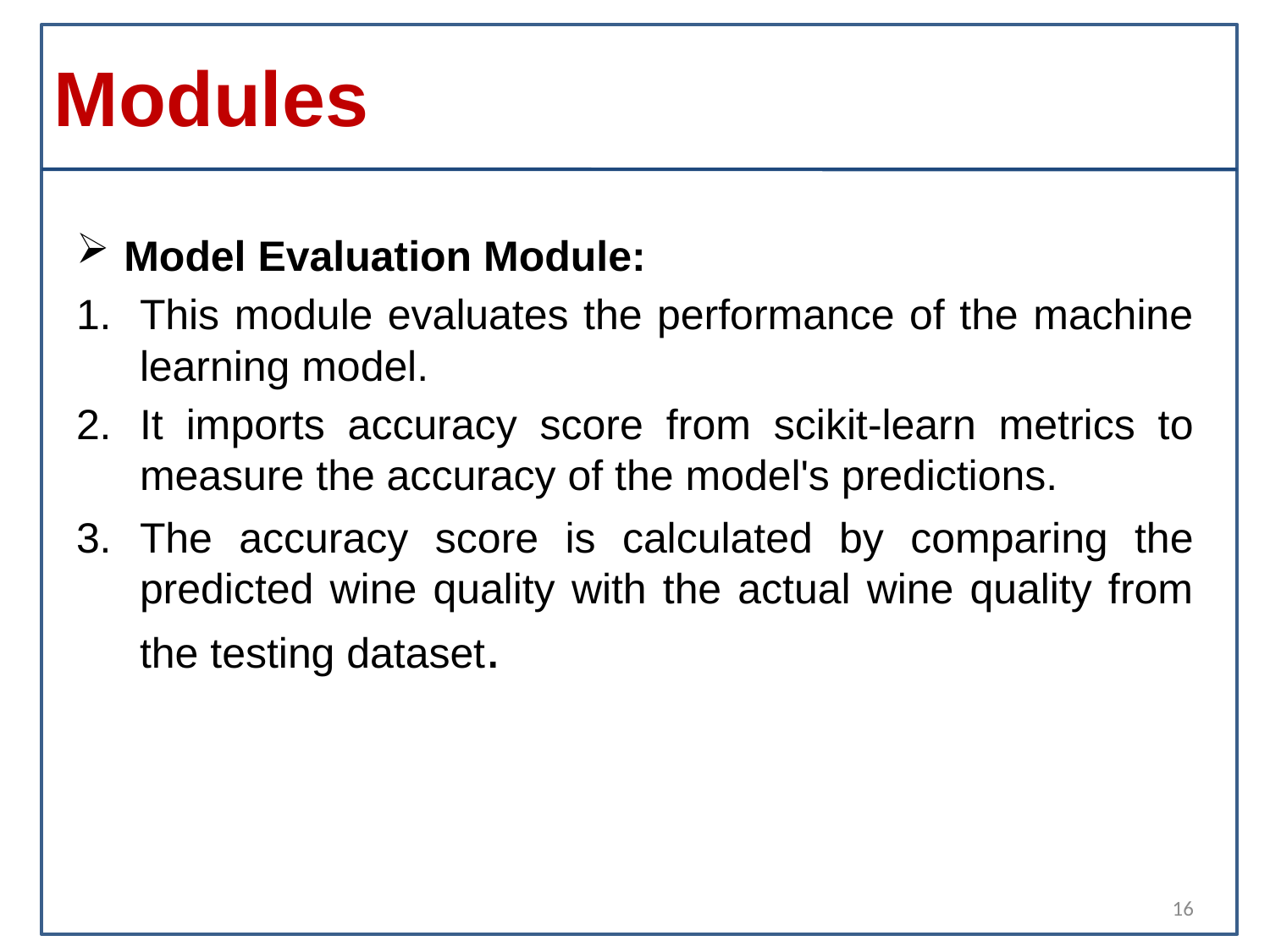

# Modules
Model Evaluation Module:
This module evaluates the performance of the machine learning model.
It imports accuracy score from scikit-learn metrics to measure the accuracy of the model's predictions.
The accuracy score is calculated by comparing the predicted wine quality with the actual wine quality from the testing dataset.
16